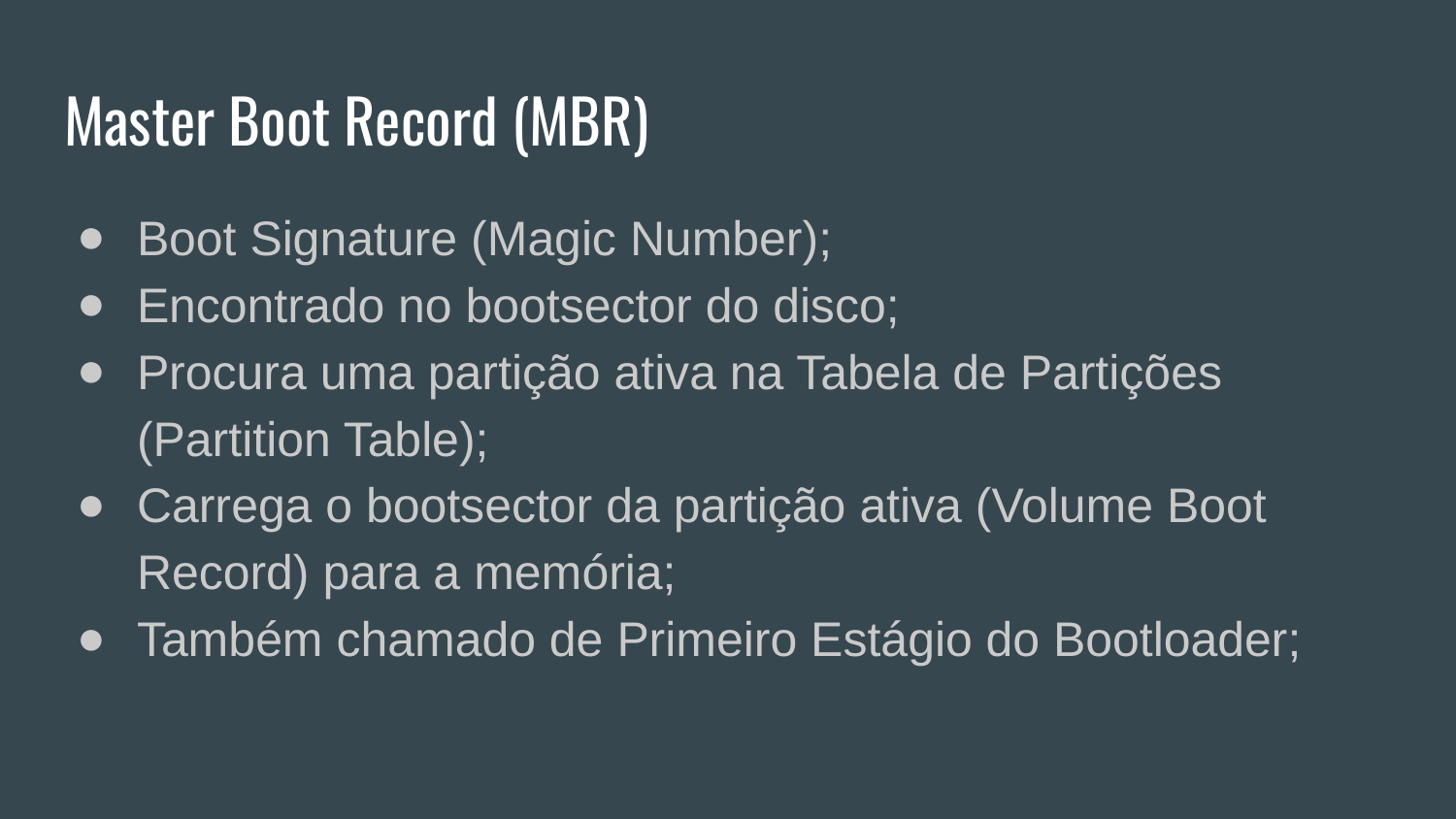

# Master Boot Record (MBR)
Boot Signature (Magic Number);
Encontrado no bootsector do disco;
Procura uma partição ativa na Tabela de Partições (Partition Table);
Carrega o bootsector da partição ativa (Volume Boot Record) para a memória;
Também chamado de Primeiro Estágio do Bootloader;